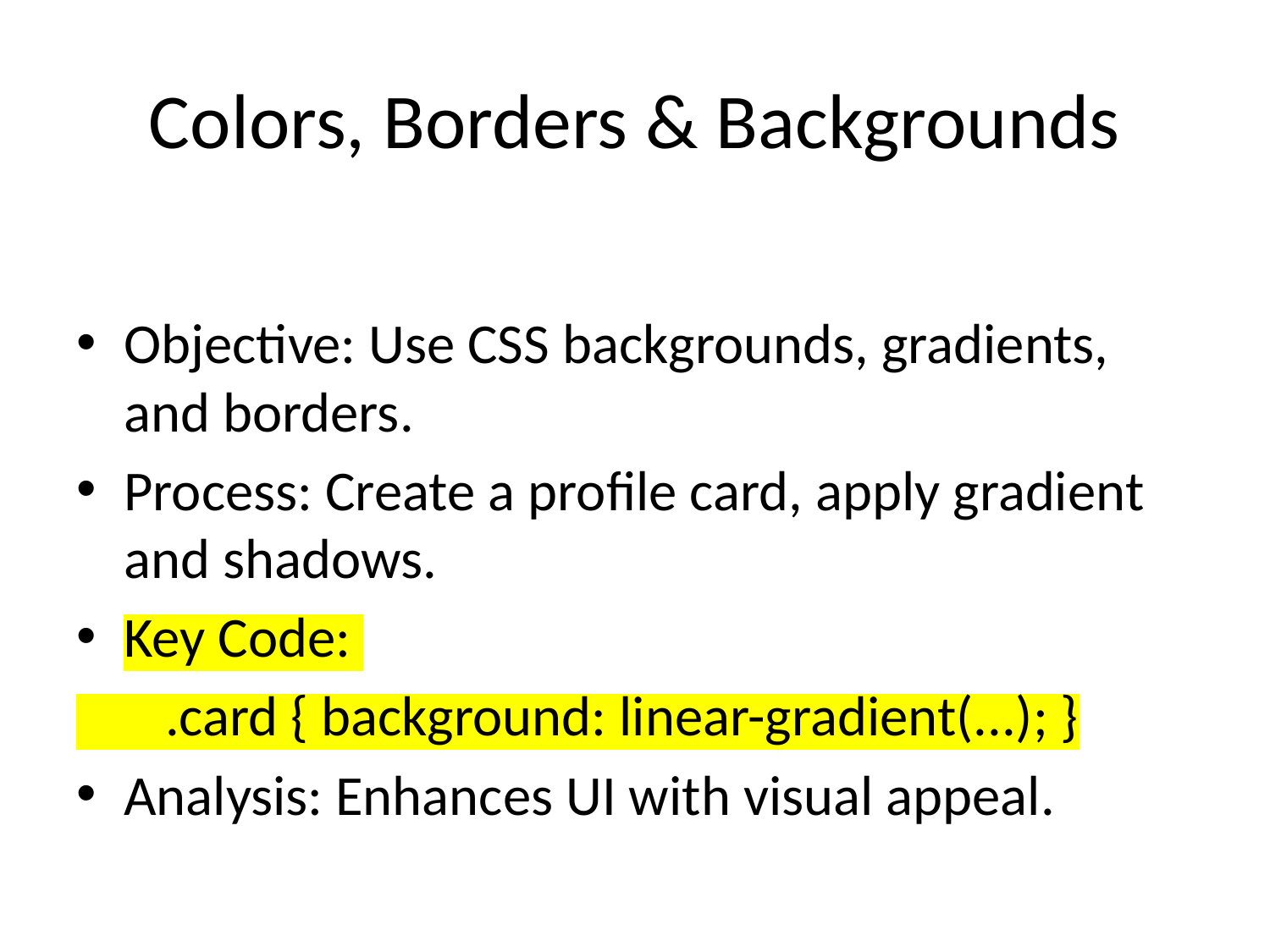

# Colors, Borders & Backgrounds

Objective: Use CSS backgrounds, gradients, and borders.
Process: Create a profile card, apply gradient and shadows.
Key Code:
       .card { background: linear-gradient(...); }
Analysis: Enhances UI with visual appeal.